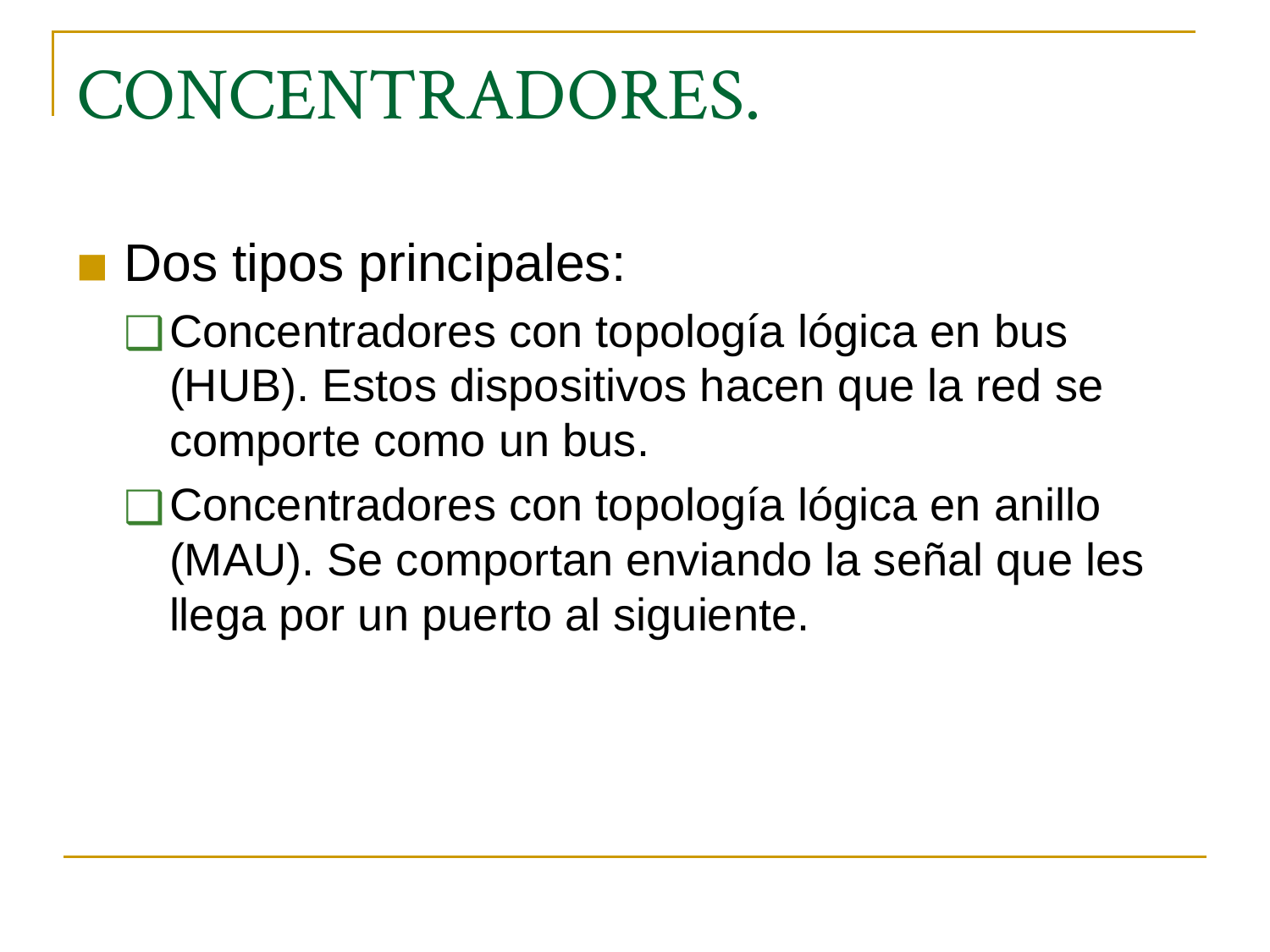

# CONCENTRADORES.
Dos tipos principales:
Concentradores con topología lógica en bus (HUB). Estos dispositivos hacen que la red se comporte como un bus.
Concentradores con topología lógica en anillo (MAU). Se comportan enviando la señal que les llega por un puerto al siguiente.